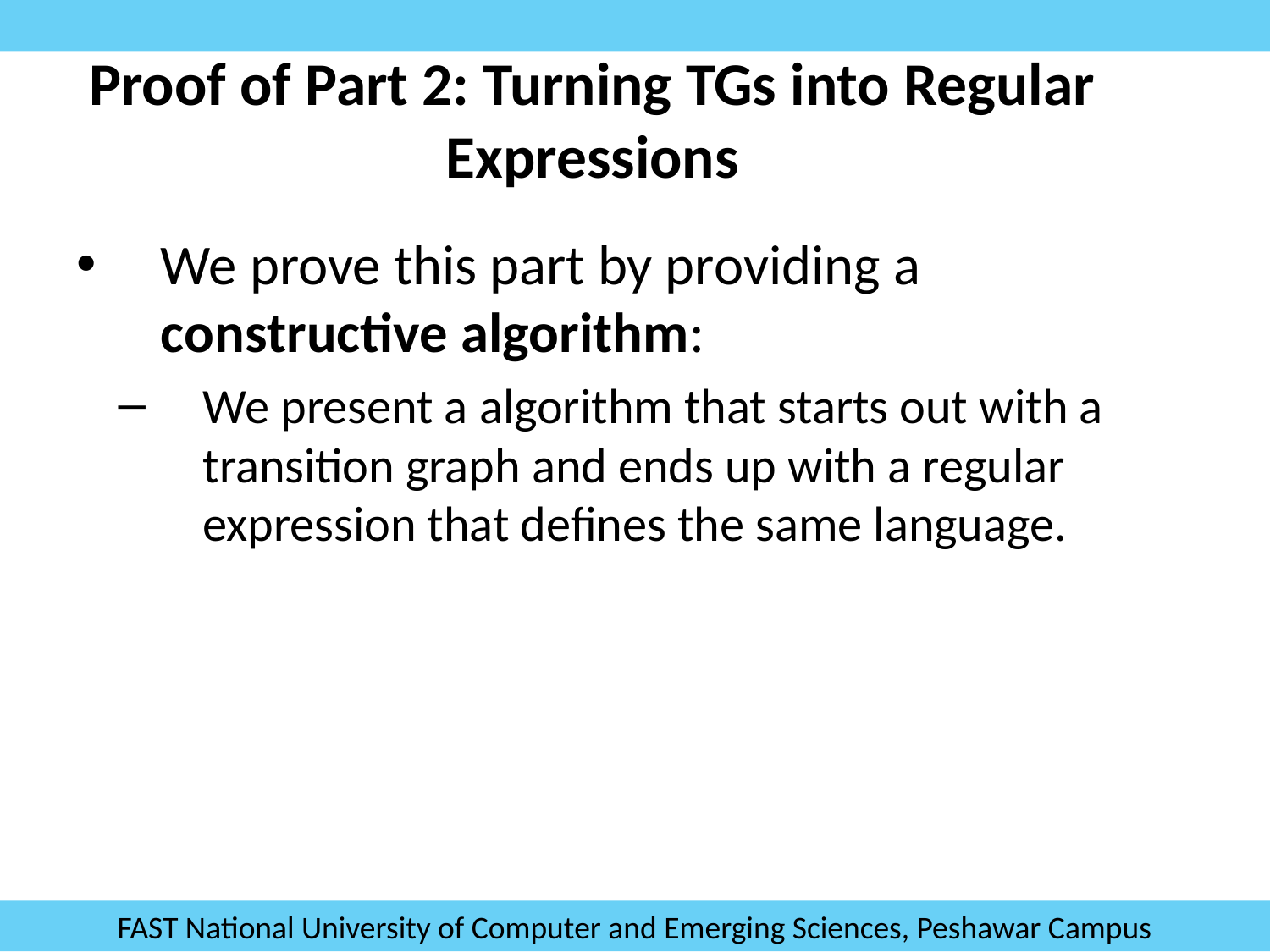

# Proof of Part 2: Turning TGs into Regular Expressions
We prove this part by providing a constructive algorithm:
We present a algorithm that starts out with a transition graph and ends up with a regular expression that defines the same language.